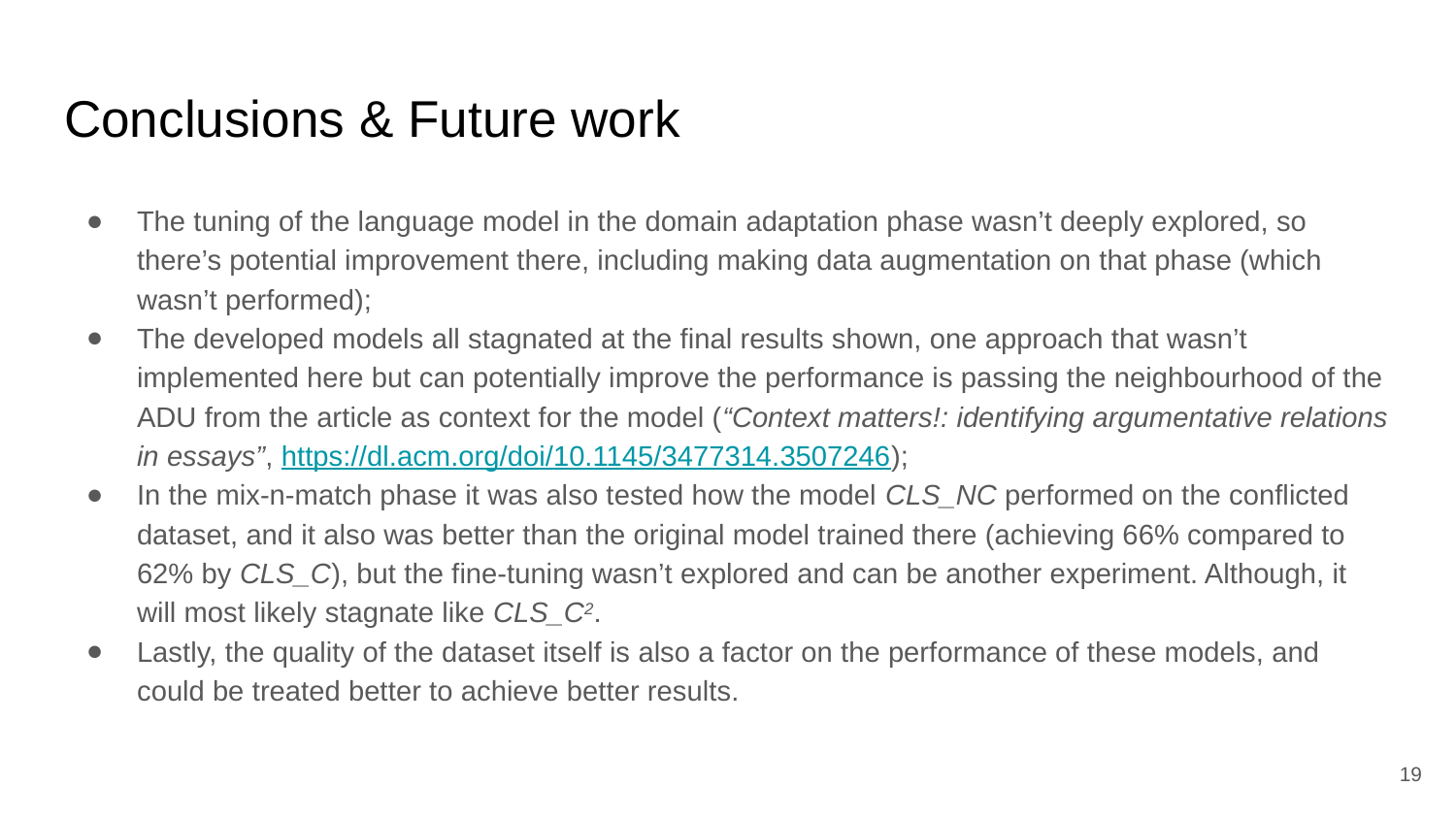

# Conclusions & Future work
The tuning of the language model in the domain adaptation phase wasn’t deeply explored, so there’s potential improvement there, including making data augmentation on that phase (which wasn’t performed);
The developed models all stagnated at the final results shown, one approach that wasn’t implemented here but can potentially improve the performance is passing the neighbourhood of the ADU from the article as context for the model (“Context matters!: identifying argumentative relations in essays”, https://dl.acm.org/doi/10.1145/3477314.3507246);
In the mix-n-match phase it was also tested how the model CLS_NC performed on the conflicted dataset, and it also was better than the original model trained there (achieving 66% compared to 62% by CLS_C), but the fine-tuning wasn’t explored and can be another experiment. Although, it will most likely stagnate like CLS_C2.
Lastly, the quality of the dataset itself is also a factor on the performance of these models, and could be treated better to achieve better results.
19